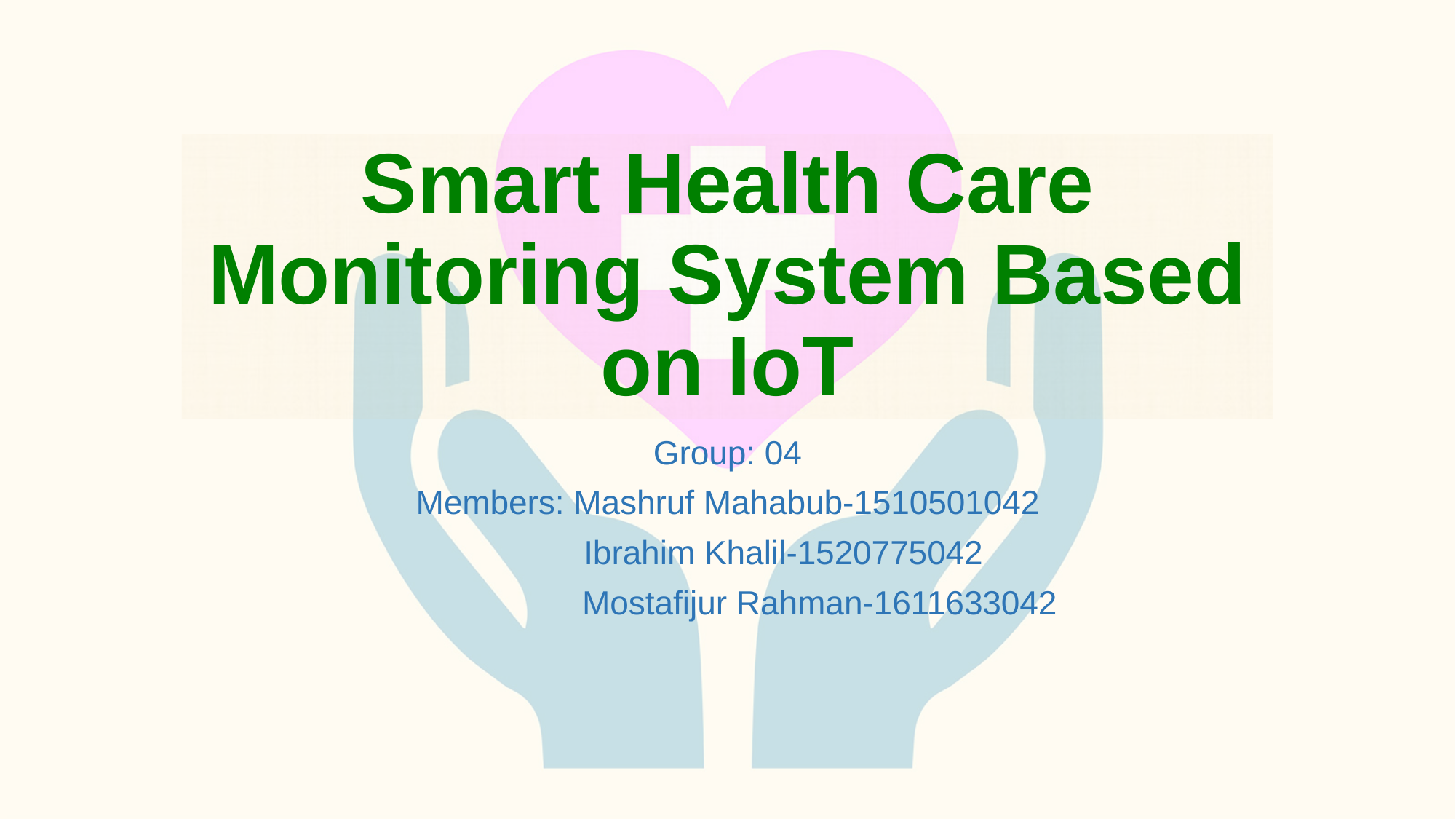

# Smart Health Care Monitoring System Based on IoT
Group: 04
Members: Mashruf Mahabub-1510501042
            Ibrahim Khalil-1520775042
	         Mostafijur Rahman-1611633042